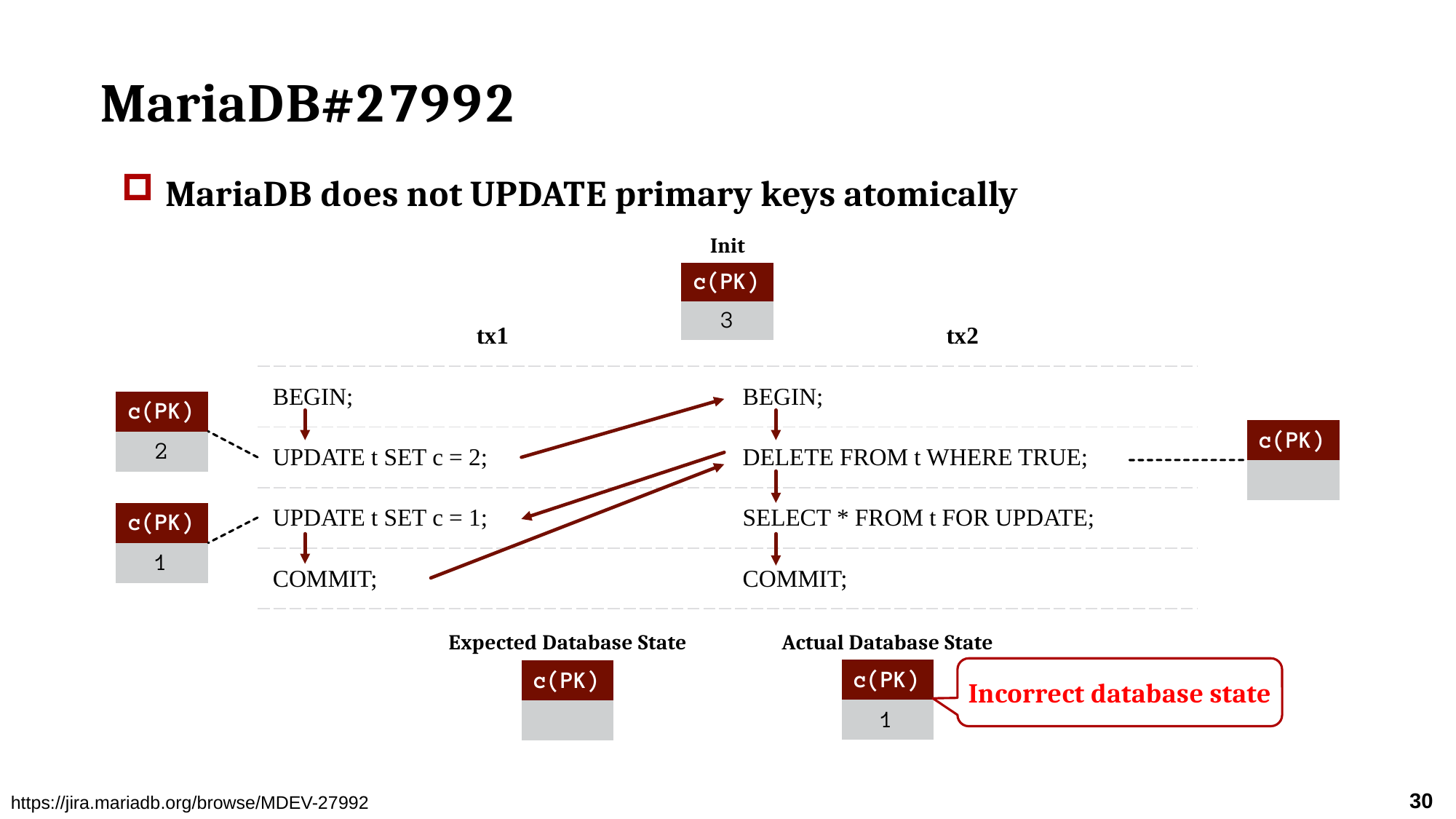

# MariaDB#27992
MariaDB does not UPDATE primary keys atomically
Init
| c(PK) |
| --- |
| 3 |
| tx1 | tx2 |
| --- | --- |
| BEGIN; | BEGIN; |
| UPDATE t SET c = 2; | DELETE FROM t WHERE TRUE; |
| UPDATE t SET c = 1; | SELECT \* FROM t FOR UPDATE; |
| COMMIT; | COMMIT; |
| c(PK) |
| --- |
| 2 |
| c(PK) |
| --- |
|  |
| c(PK) |
| --- |
| 1 |
Expected Database State
Actual Database State
Incorrect database state
| c(PK) |
| --- |
| 1 |
| c(PK) |
| --- |
|  |
https://jira.mariadb.org/browse/MDEV-27992